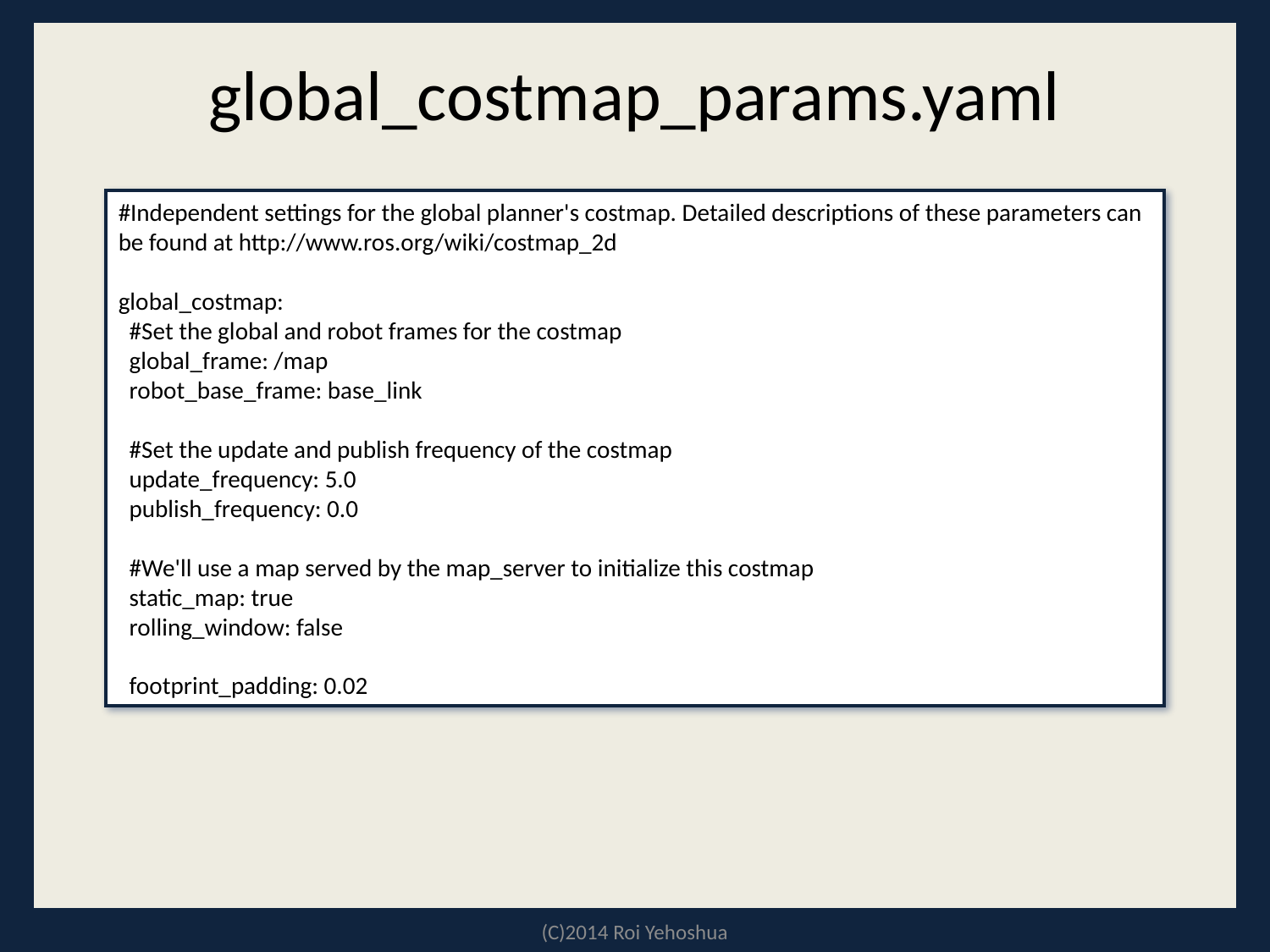

# global_costmap_params.yaml

#Independent settings for the global planner's costmap. Detailed descriptions of these parameters can be found at http://www.ros.org/wiki/costmap_2d

global_costmap:
  #Set the global and robot frames for the costmap
  global_frame: /map
  robot_base_frame: base_link

  #Set the update and publish frequency of the costmap
  update_frequency: 5.0
  publish_frequency: 0.0

  #We'll use a map served by the map_server to initialize this costmap
  static_map: true
  rolling_window: false

  footprint_padding: 0.02
(C)2014 Roi Yehoshua